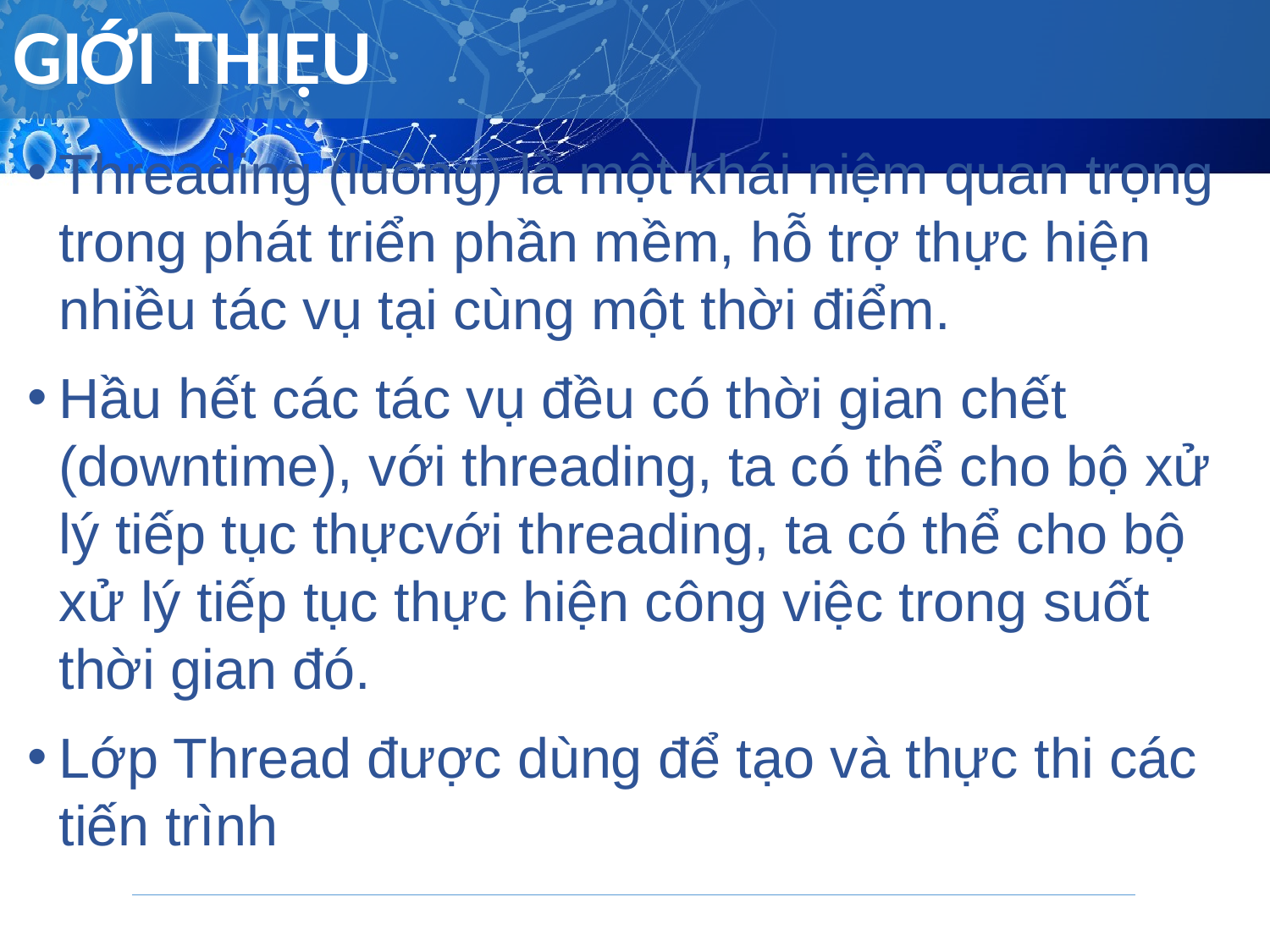

# GIỚI THIỆU
Threading (luồng) là một khái niệm quan trọng trong phát triển phần mềm, hỗ trợ thực hiện nhiều tác vụ tại cùng một thời điểm.
Hầu hết các tác vụ đều có thời gian chết (downtime), với threading, ta có thể cho bộ xử lý tiếp tục thựcvới threading, ta có thể cho bộ xử lý tiếp tục thực hiện công việc trong suốt thời gian đó.
Lớp Thread được dùng để tạo và thực thi các tiến trình